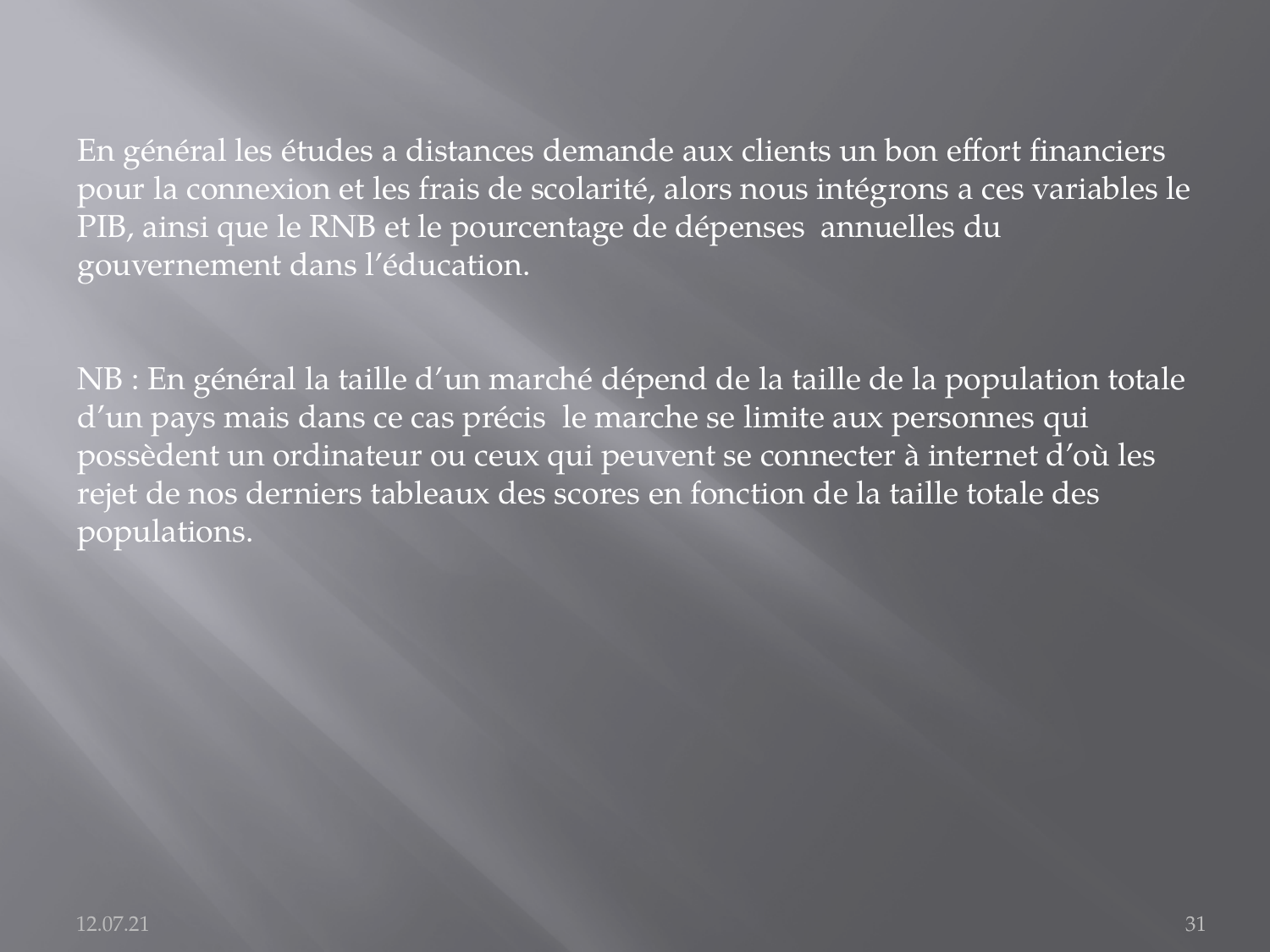

En général les études a distances demande aux clients un bon effort financiers pour la connexion et les frais de scolarité, alors nous intégrons a ces variables le PIB, ainsi que le RNB et le pourcentage de dépenses  annuelles du gouvernement dans l’éducation.

NB : En général la taille d’un marché dépend de la taille de la population totale d’un pays mais dans ce cas précis  le marche se limite aux personnes qui possèdent un ordinateur ou ceux qui peuvent se connecter à internet d’où les rejet de nos derniers tableaux des scores en fonction de la taille totale des populations.

12.07.21
31